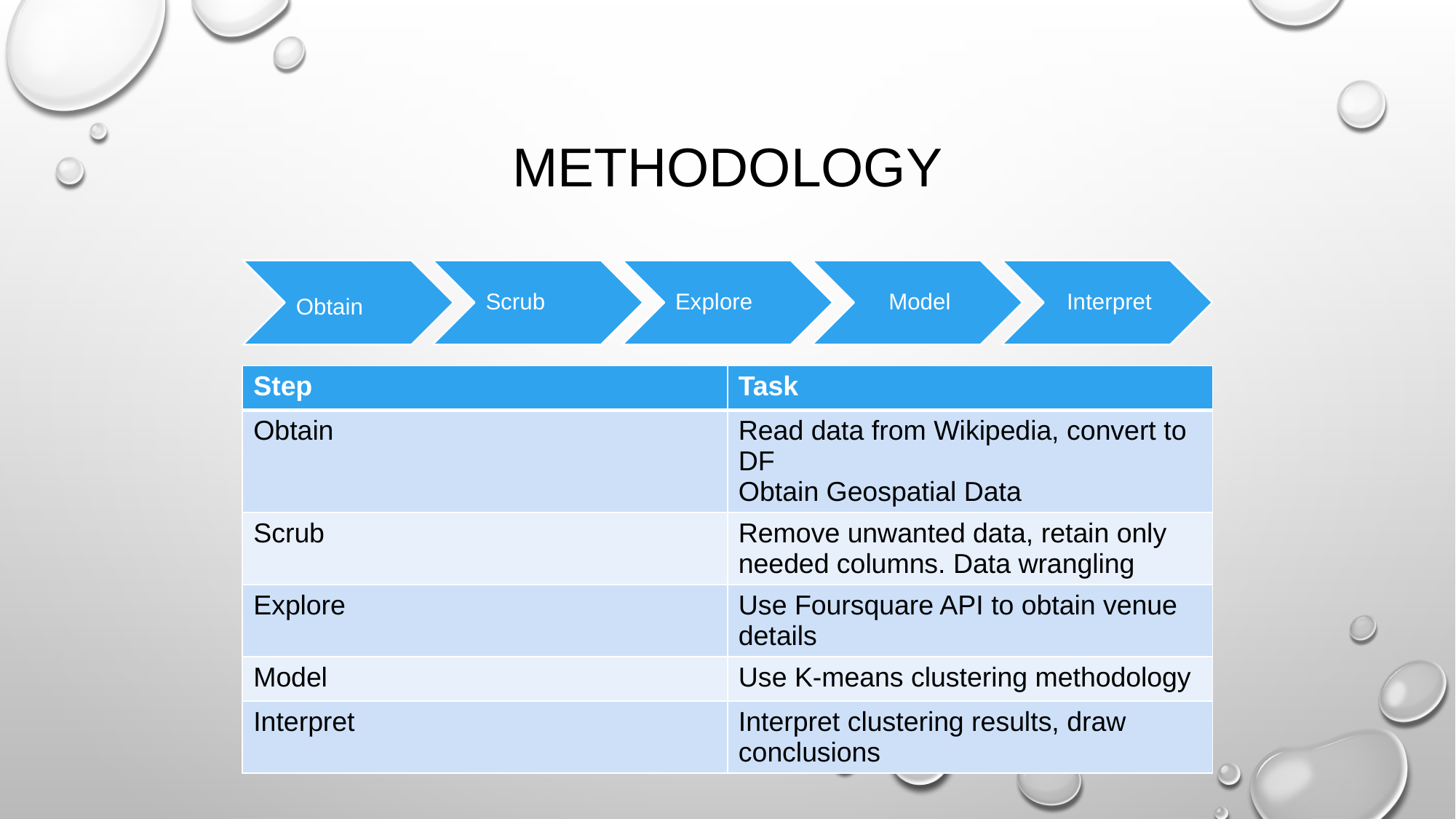

# methodology

Obtain
Scrub
Explore
Model
Interpret

| Step | Task |
| --- | --- |
| Obtain | Read data from Wikipedia, convert to DF Obtain Geospatial Data |
| Scrub | Remove unwanted data, retain only needed columns. Data wrangling |
| Explore | Use Foursquare API to obtain venue details |
| Model | Use K-means clustering methodology |
| Interpret | Interpret clustering results, draw conclusions |